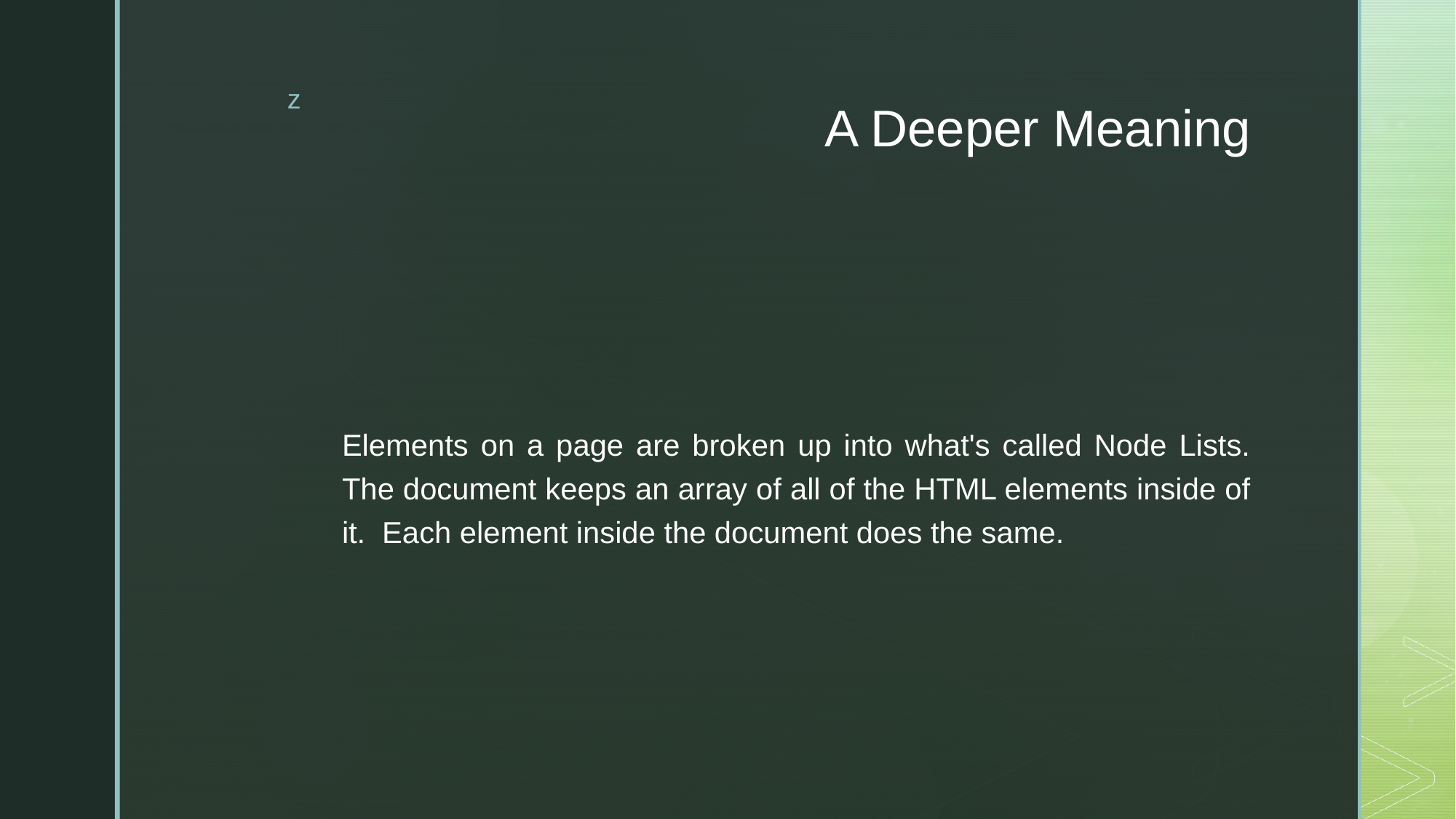

# A Deeper Meaning
Elements on a page are broken up into what's called Node Lists. The document keeps an array of all of the HTML elements inside of it.  Each element inside the document does the same.